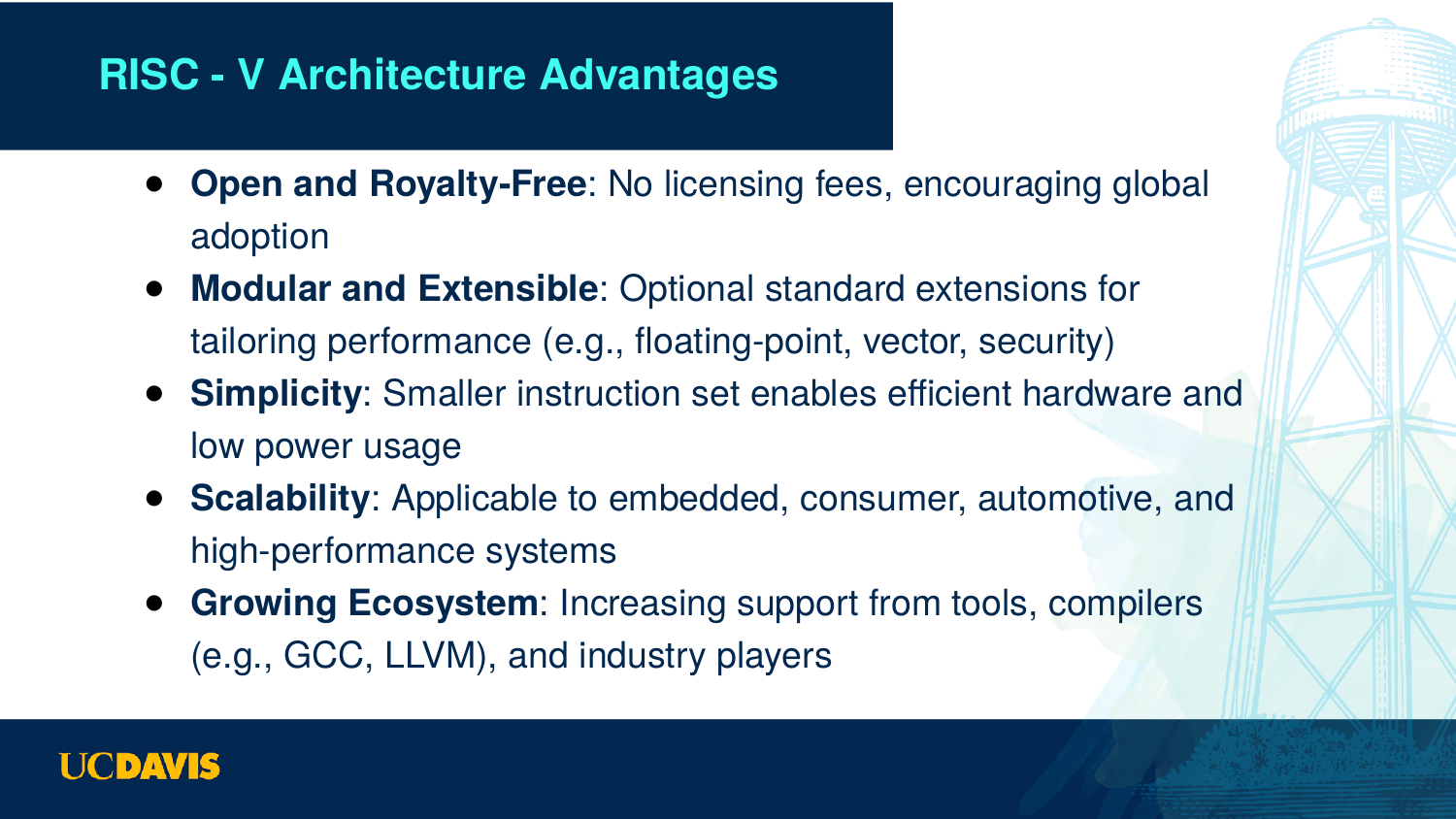

# RISC - V Architecture Advantages
Open and Royalty-Free: No licensing fees, encouraging global adoption
Modular and Extensible: Optional standard extensions for tailoring performance (e.g., floating-point, vector, security)
Simplicity: Smaller instruction set enables efficient hardware and low power usage
Scalability: Applicable to embedded, consumer, automotive, and high-performance systems
Growing Ecosystem: Increasing support from tools, compilers (e.g., GCC, LLVM), and industry players